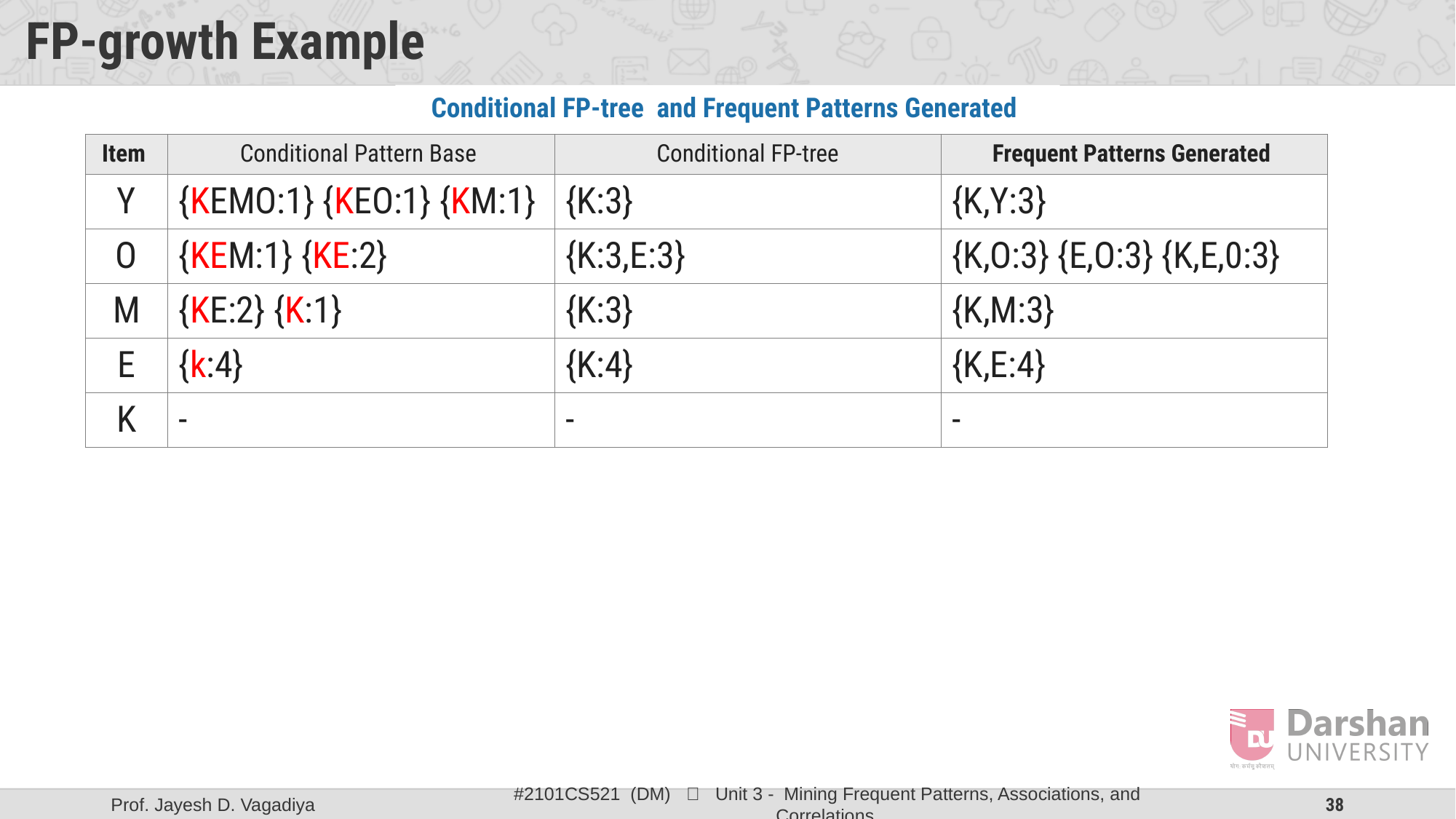

# FP-growth Example
Conditional FP-tree  and Frequent Patterns Generated

| Item | Conditional Pattern Base | Conditional FP-tree | Frequent Patterns Generated |
| --- | --- | --- | --- |
| Y | {KEMO:1} {KEO:1} {KM:1} | {K:3} | {K,Y:3} |
| O | {KEM:1} {KE:2} | {K:3,E:3} | {K,O:3} {E,O:3} {K,E,0:3} |
| M | {KE:2} {K:1} | {K:3} | {K,M:3} |
| E | {k:4} | {K:4} | {K,E:4} |
| K | - | - | - |